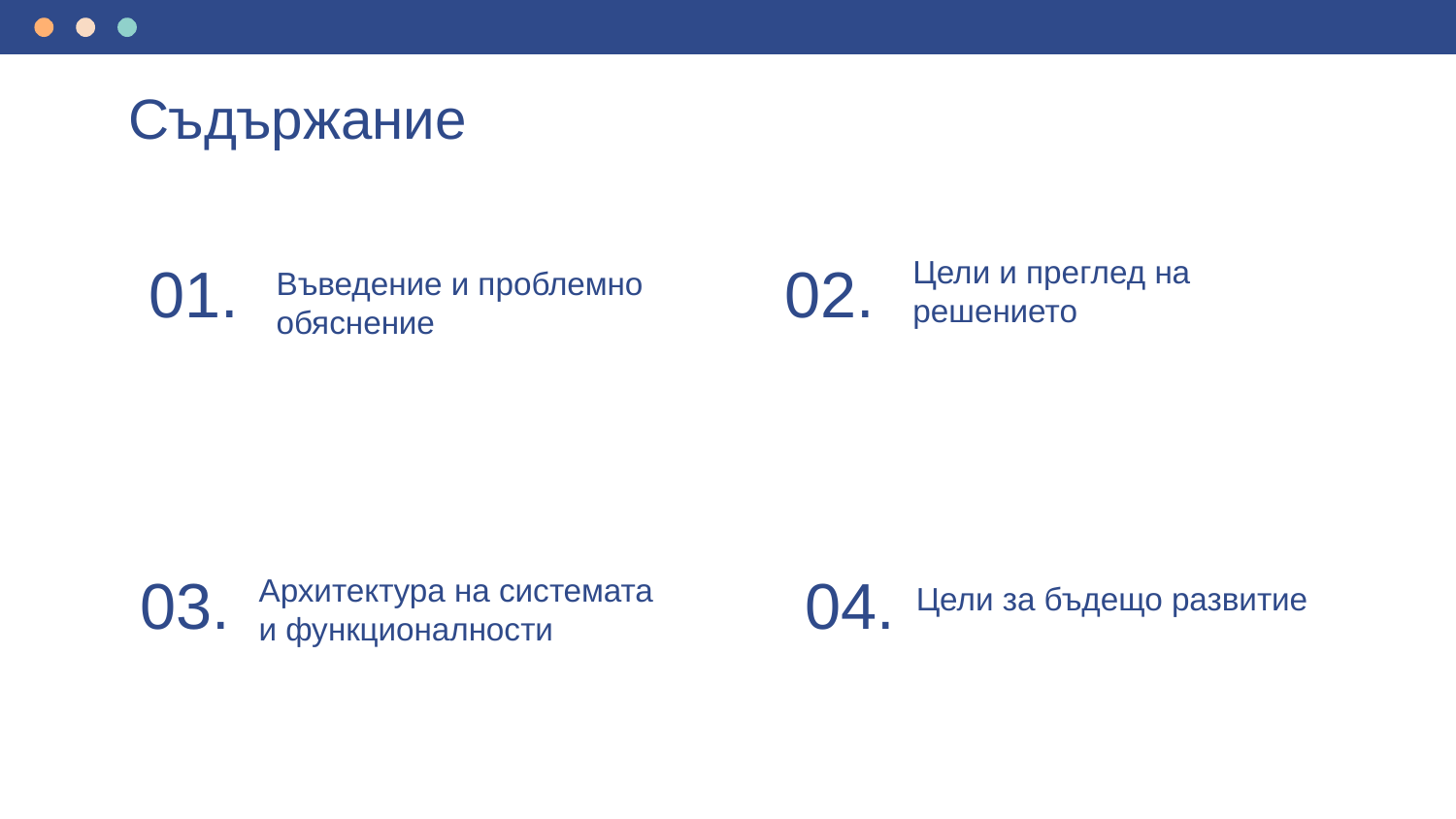

# Съдържание
Въведение и проблемно обяснение
01.
02.
Цели и преглед на решението
Архитектура на системата и функционалности
03.
04.
Цели за бъдещо развитие